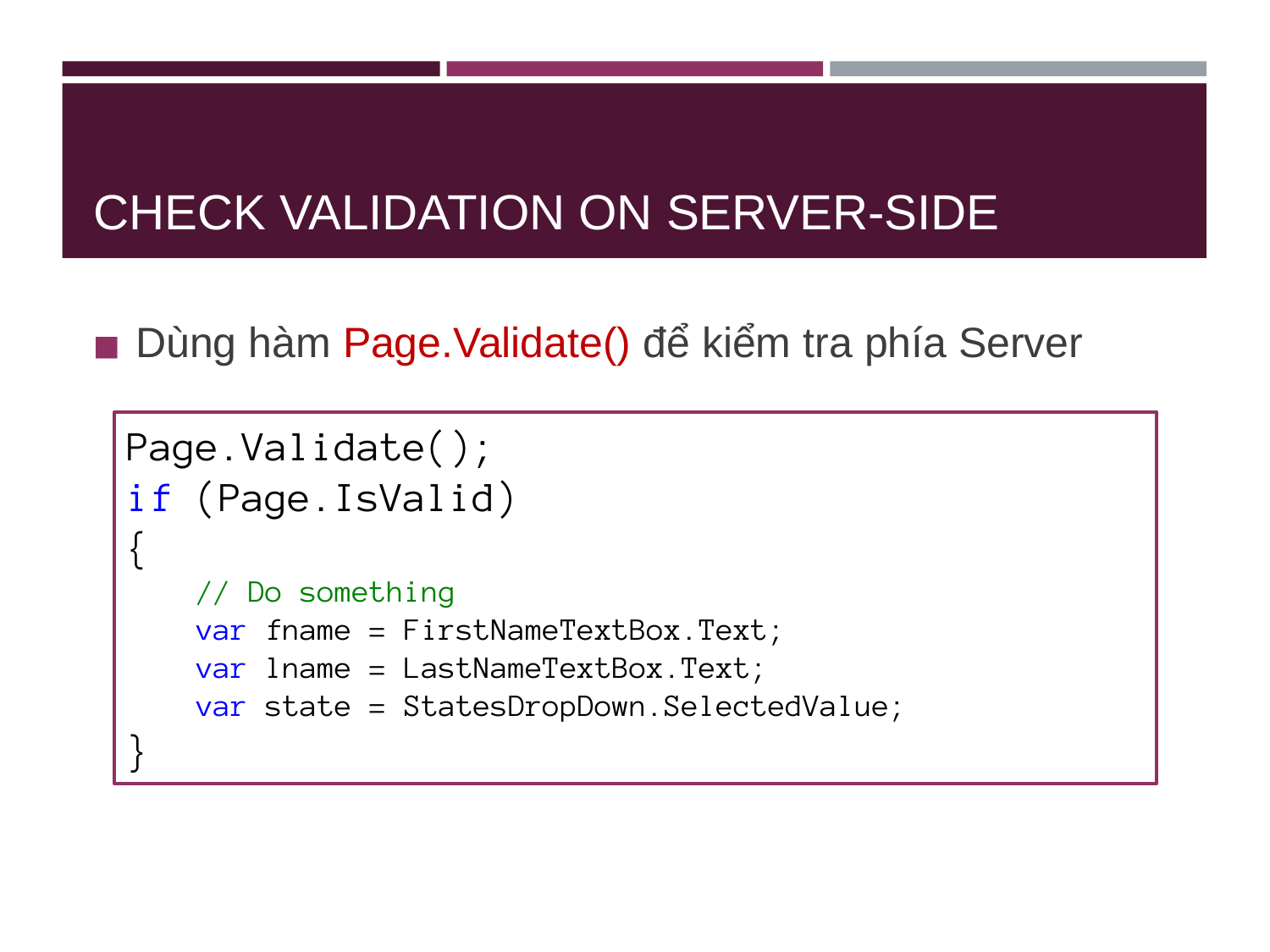

# CHECK VALIDATION ON SERVER-SIDE
Dùng hàm Page.Validate() để kiểm tra phía Server
Page.Validate();
if (Page.IsValid)
{
    // Do something
    var fname = FirstNameTextBox.Text;
    var lname = LastNameTextBox.Text;
    var state = StatesDropDown.SelectedValue;
}